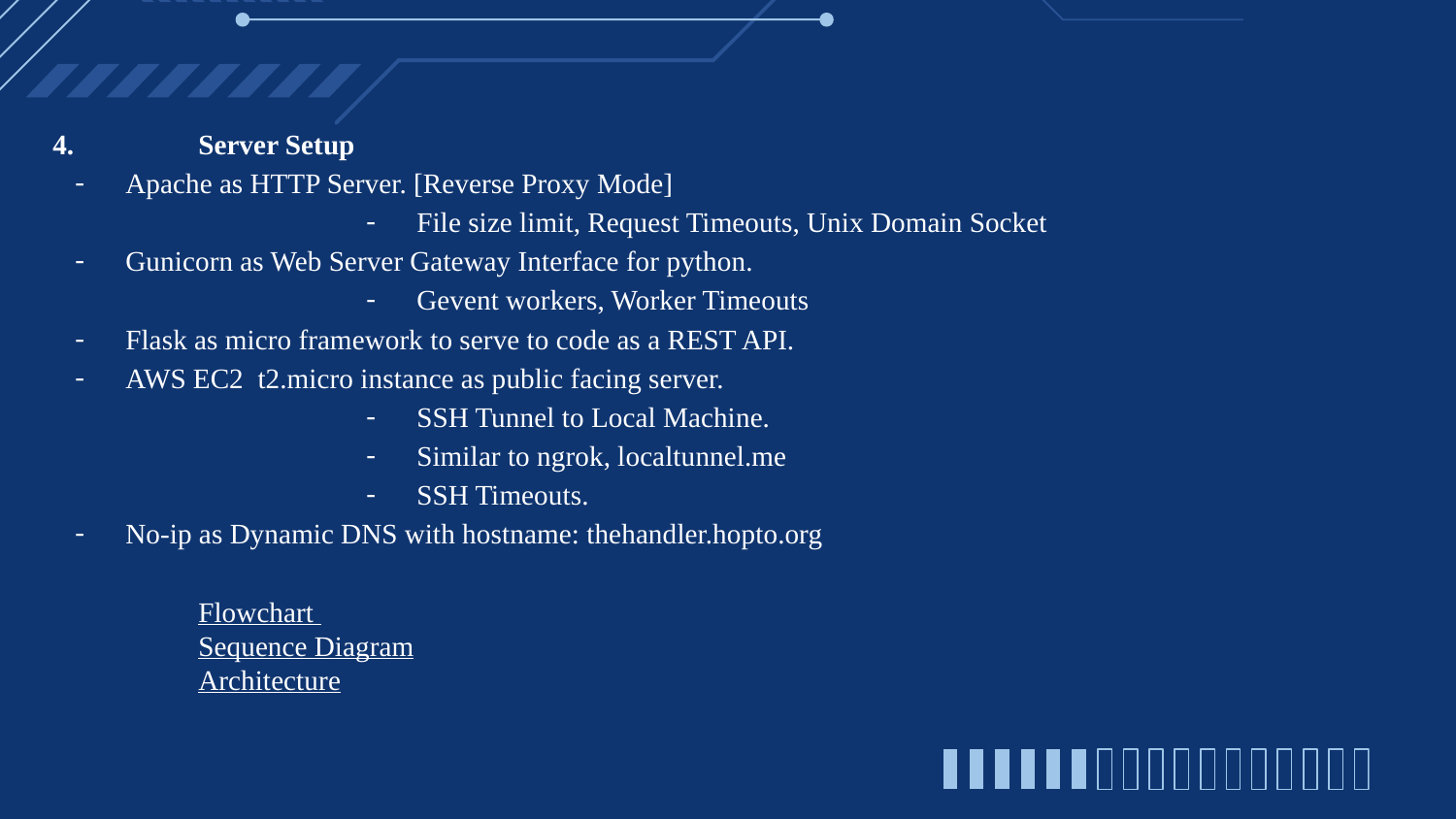

4.	Server Setup
Apache as HTTP Server. [Reverse Proxy Mode]
File size limit, Request Timeouts, Unix Domain Socket
Gunicorn as Web Server Gateway Interface for python.
Gevent workers, Worker Timeouts
Flask as micro framework to serve to code as a REST API.
AWS EC2  t2.micro instance as public facing server.
SSH Tunnel to Local Machine.
Similar to ngrok, localtunnel.me
SSH Timeouts.
No-ip as Dynamic DNS with hostname: thehandler.hopto.org

	Flowchart
	Sequence Diagram
	Architecture